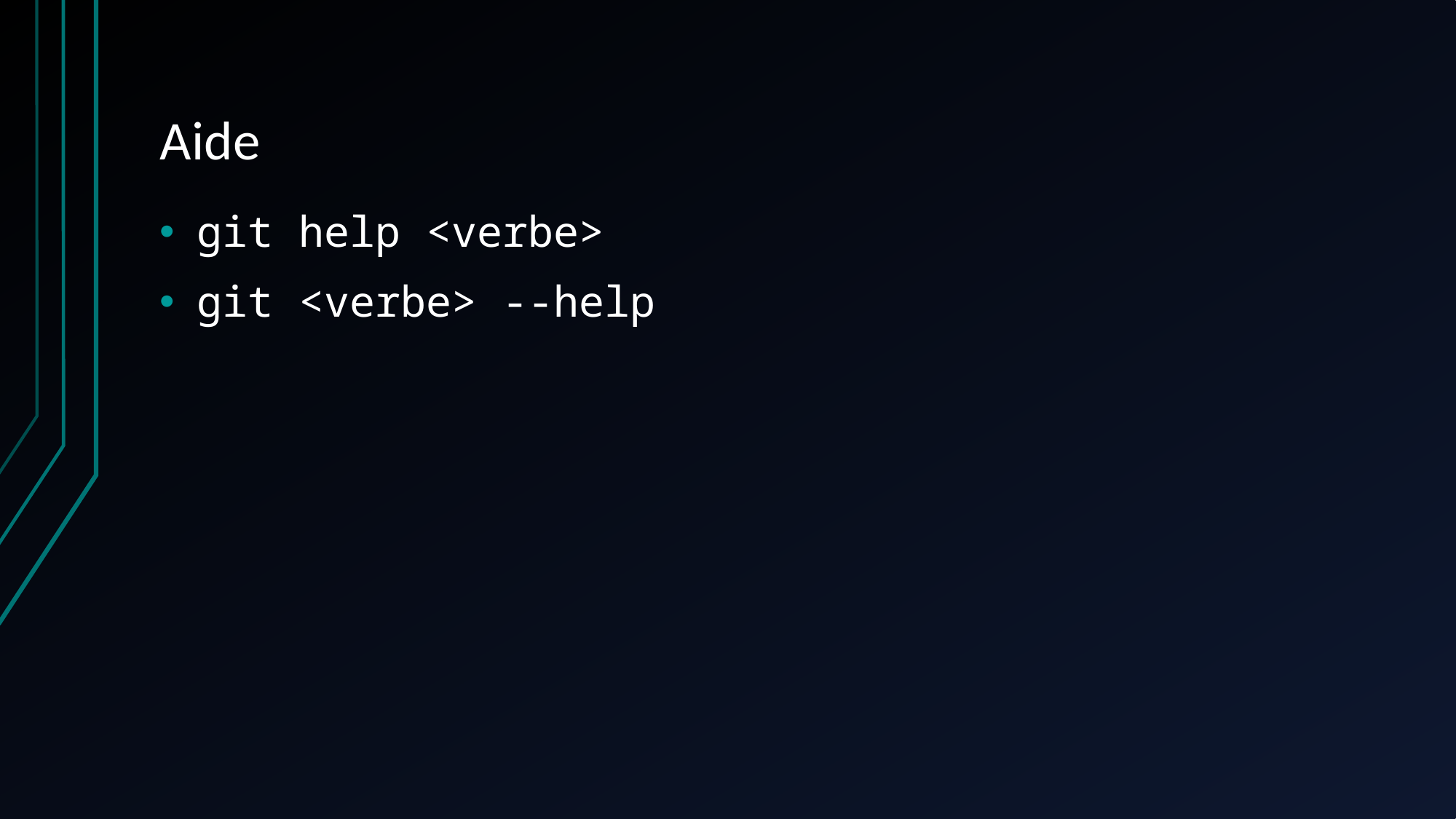

# Aide
git help <verbe>
git <verbe> --help